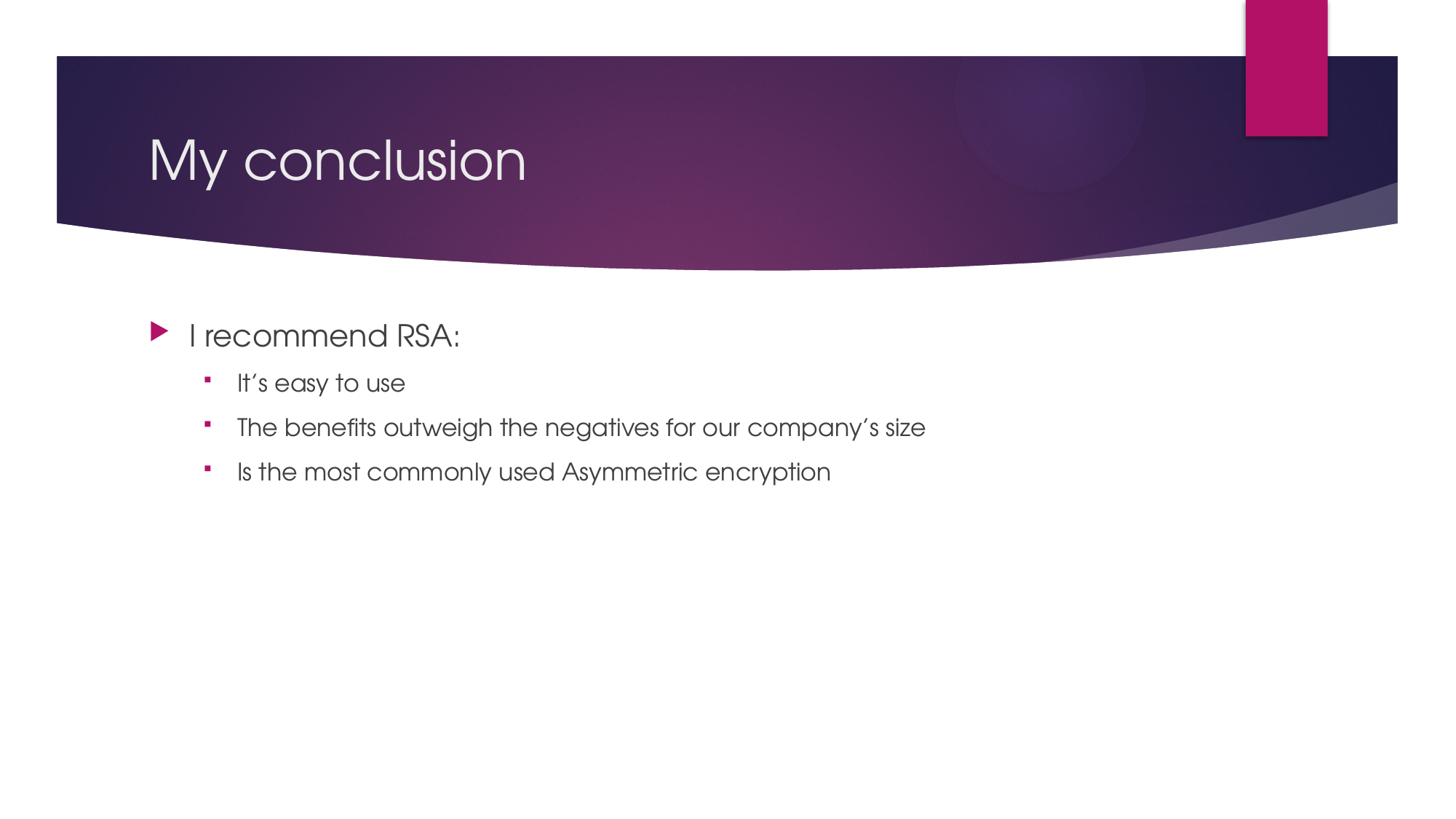

# My conclusion
I recommend RSA:
It’s easy to use
The benefits outweigh the negatives for our company’s size
Is the most commonly used Asymmetric encryption